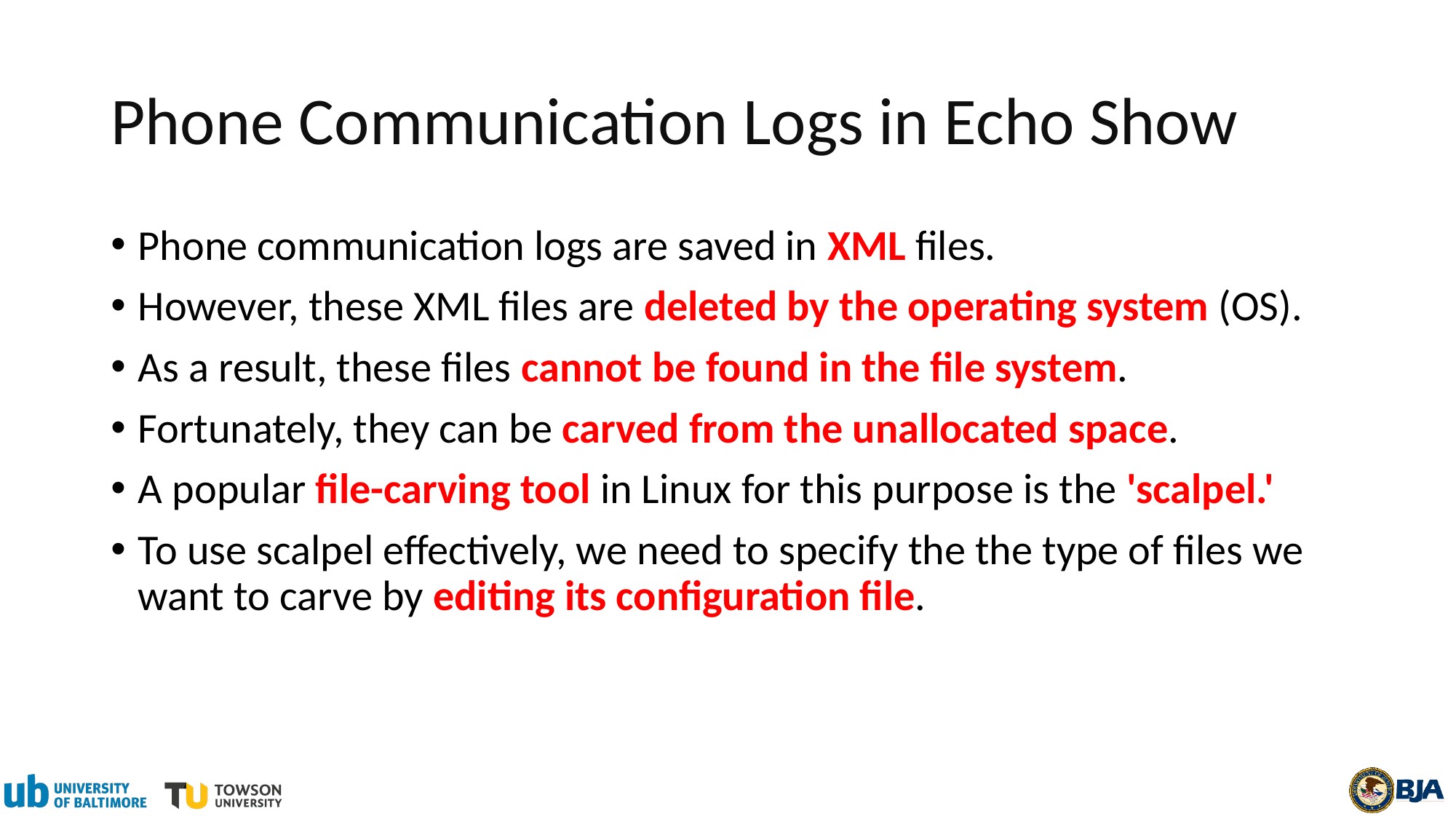

# Phone Communication Logs in Echo Show
Phone communication logs are saved in XML files.
However, these XML files are deleted by the operating system (OS).
As a result, these files cannot be found in the file system.
Fortunately, they can be carved from the unallocated space.
A popular file-carving tool in Linux for this purpose is the 'scalpel.'
To use scalpel effectively, we need to specify the the type of files we want to carve by editing its configuration file.